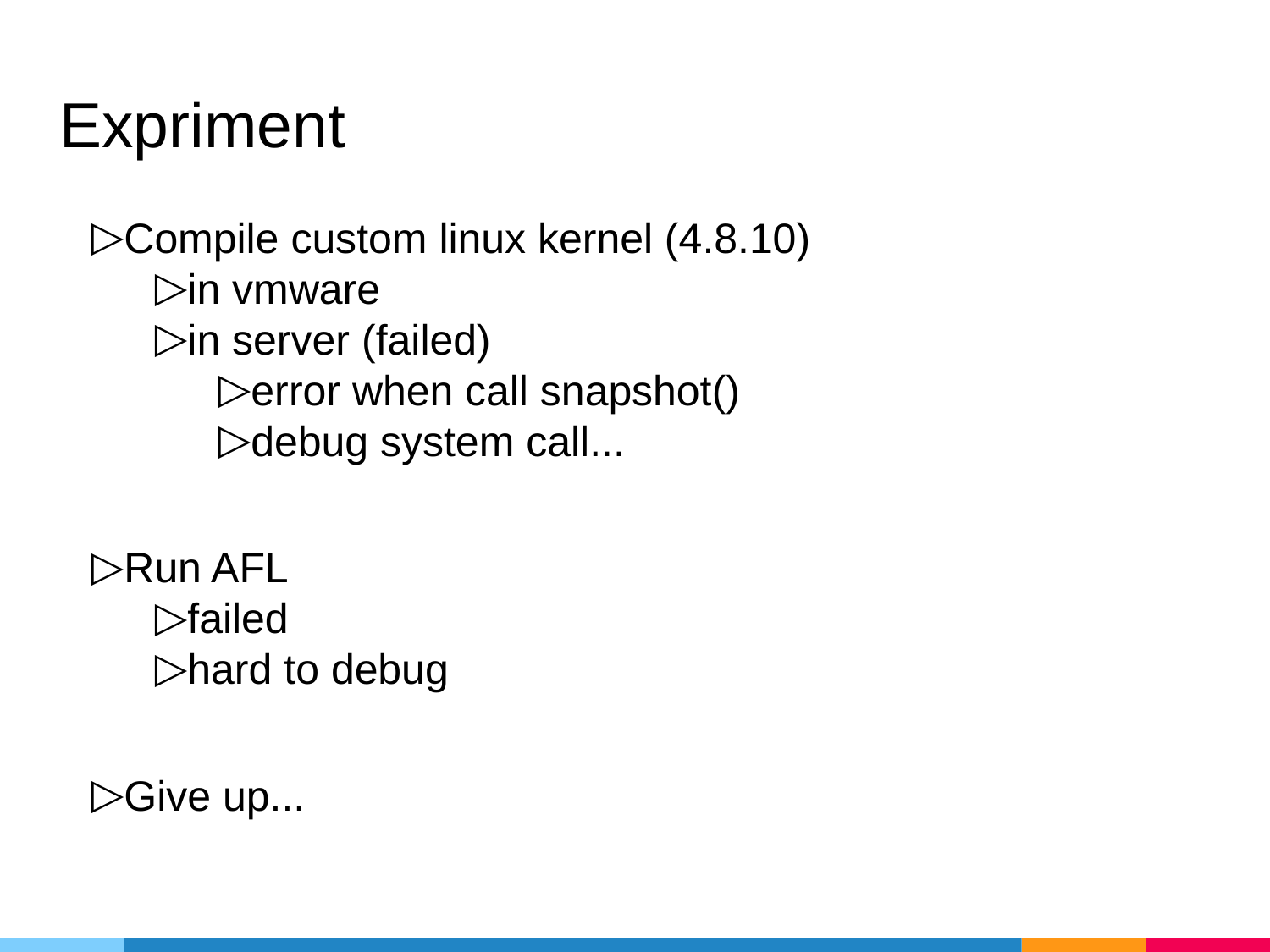

# Expriment
Compile custom linux kernel (4.8.10)
in vmware
in server (failed)
error when call snapshot()
debug system call...

Run AFL
failed
hard to debug

Give up...